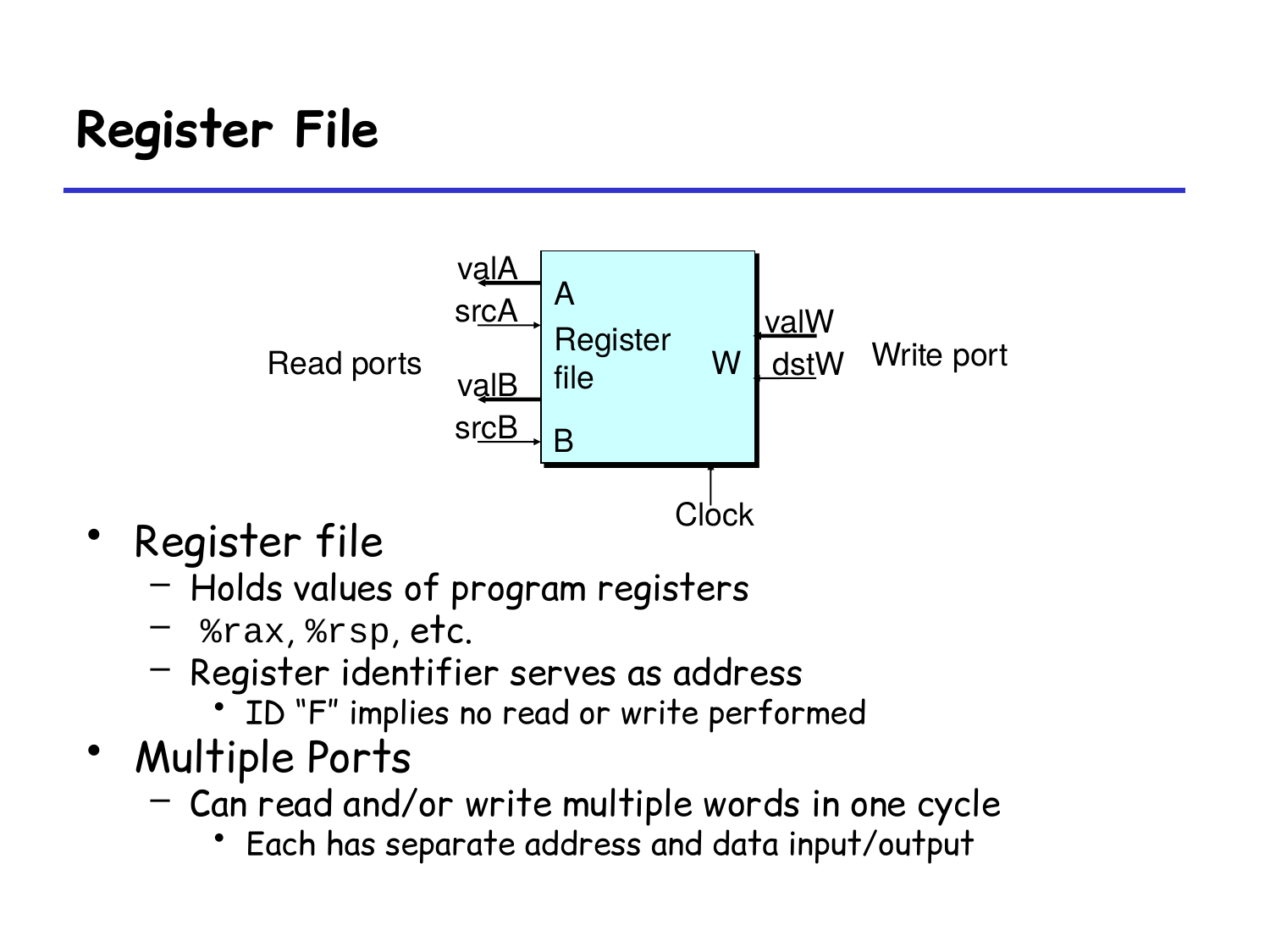

# Register File
valA

Register
file
A
srcA
valW

Write port
Read ports
W
dstW

valB

srcB

B

Clock
Register file
Holds values of program registers
 %rax, %rsp, etc.
Register identifier serves as address
ID “F” implies no read or write performed
Multiple Ports
Can read and/or write multiple words in one cycle
Each has separate address and data input/output